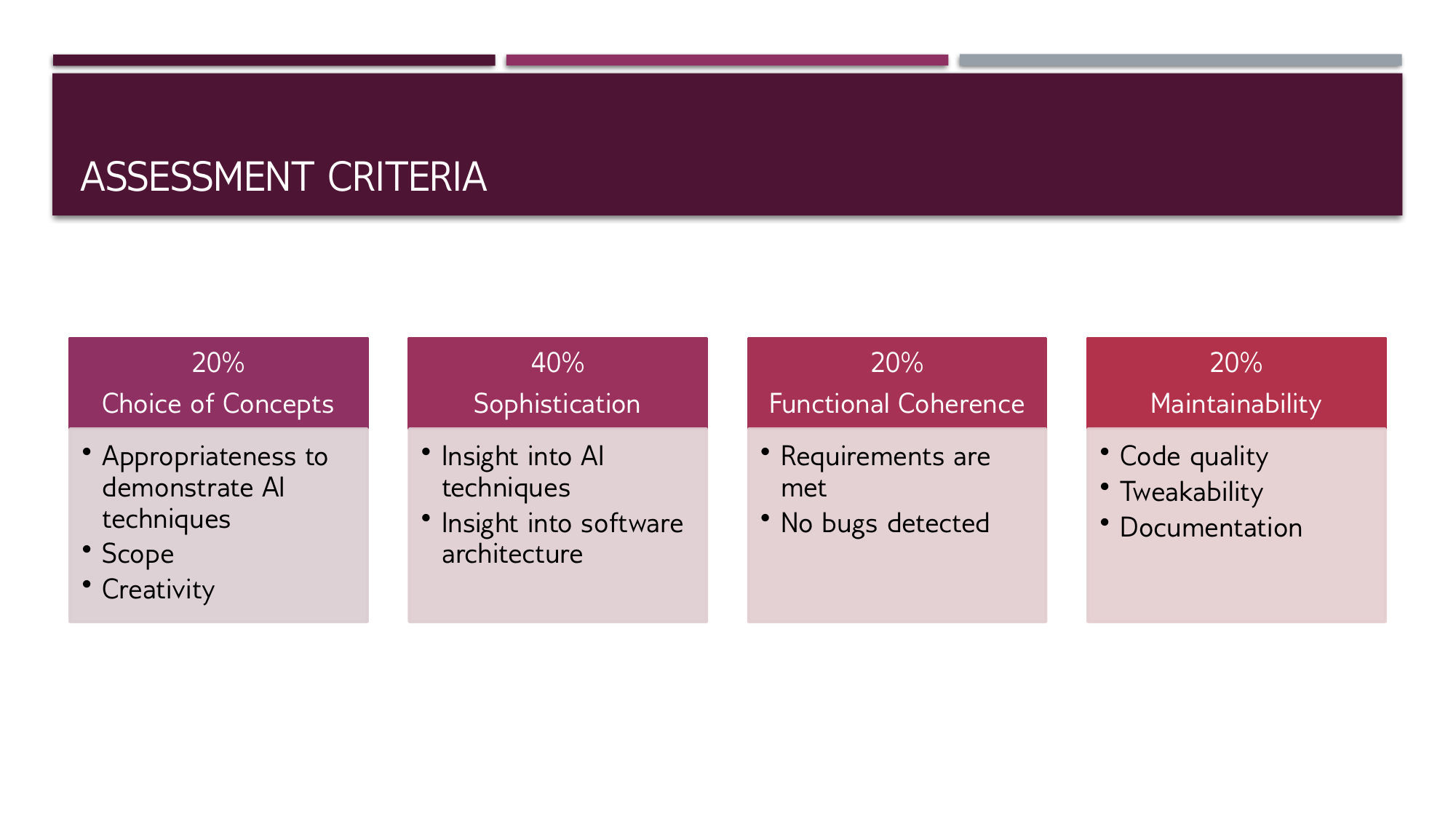

# Assessment criteria
20%
Choice of Concepts
Appropriateness to demonstrate AI techniques
Scope
Creativity
40%
Sophistication
Insight into AI techniques
Insight into software architecture
20%
Functional Coherence
Requirements are met
No bugs detected
20%
Maintainability
Code quality
Tweakability
Documentation